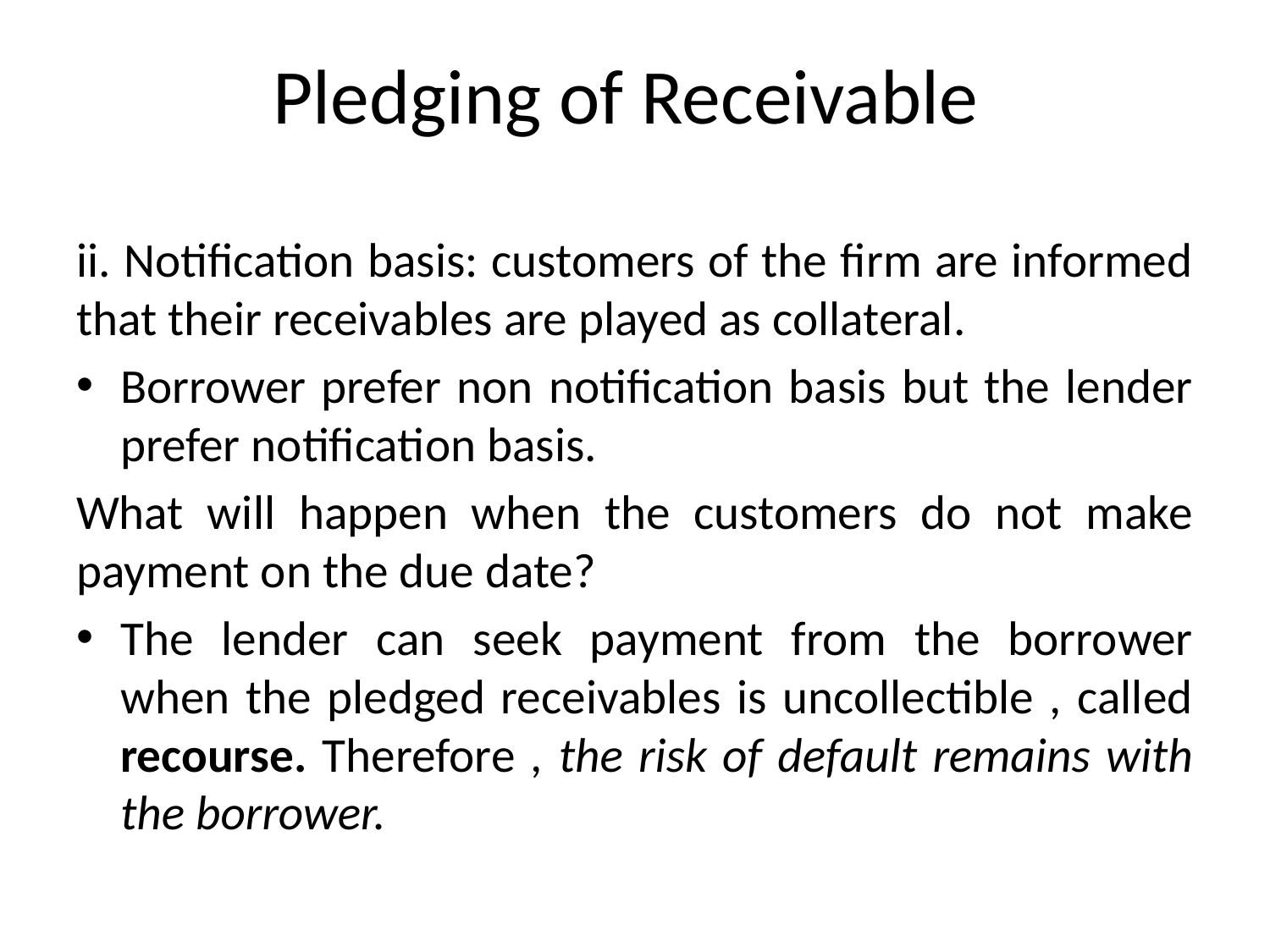

# Pledging of Receivable
ii. Notification basis: customers of the firm are informed that their receivables are played as collateral.
Borrower prefer non notification basis but the lender prefer notification basis.
What will happen when the customers do not make payment on the due date?
The lender can seek payment from the borrower when the pledged receivables is uncollectible , called recourse. Therefore , the risk of default remains with the borrower.